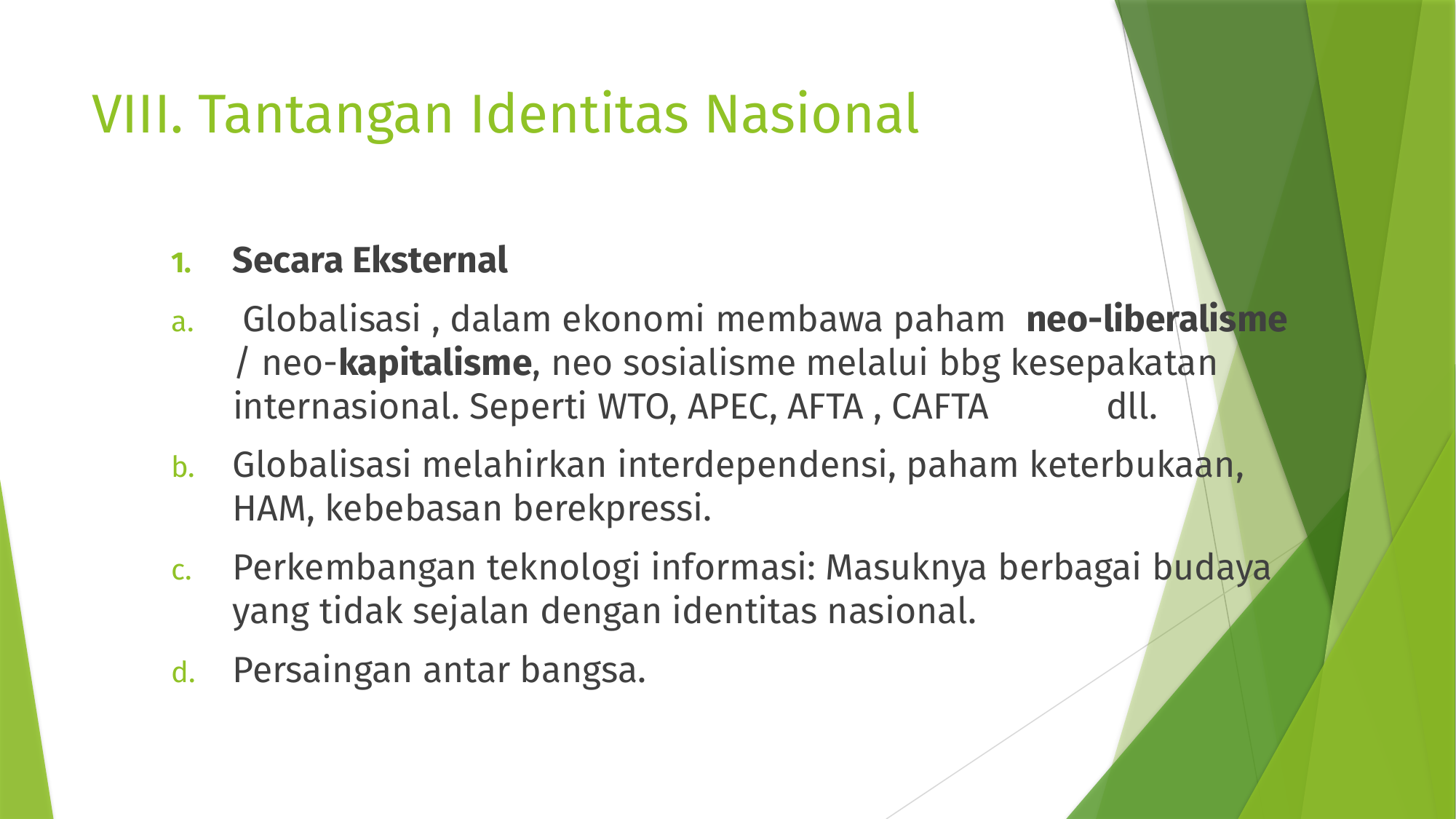

# VIII. Tantangan Identitas Nasional
Secara Eksternal
 Globalisasi , dalam ekonomi membawa paham  neo-liberalisme 	/ neo-kapitalisme, neo sosialisme melalui bbg kesepakatan internasional. Seperti WTO, APEC, AFTA , CAFTA 	dll.
Globalisasi melahirkan interdependensi, paham keterbukaan, HAM, kebebasan berekpressi.
Perkembangan teknologi informasi: Masuknya berbagai budaya yang tidak sejalan dengan identitas nasional.
Persaingan antar bangsa.